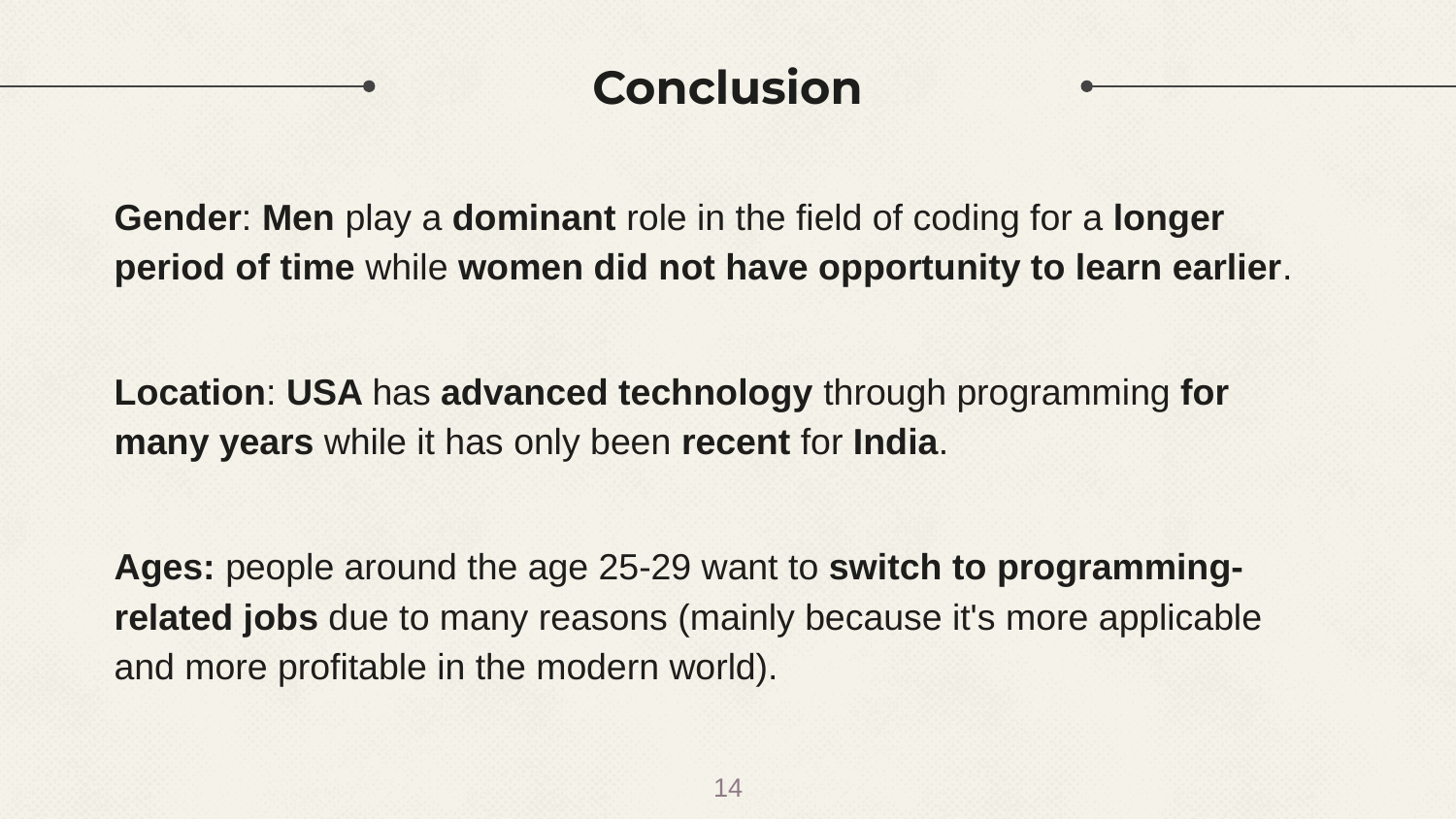

# Conclusion
Gender: Men play a dominant role in the field of coding for a longer period of time while women did not have opportunity to learn earlier.

Location: USA has advanced technology through programming for many years while it has only been recent for India.

Ages: people around the age 25-29 want to switch to programming-related jobs due to many reasons (mainly because it's more applicable and more profitable in the modern world).
14